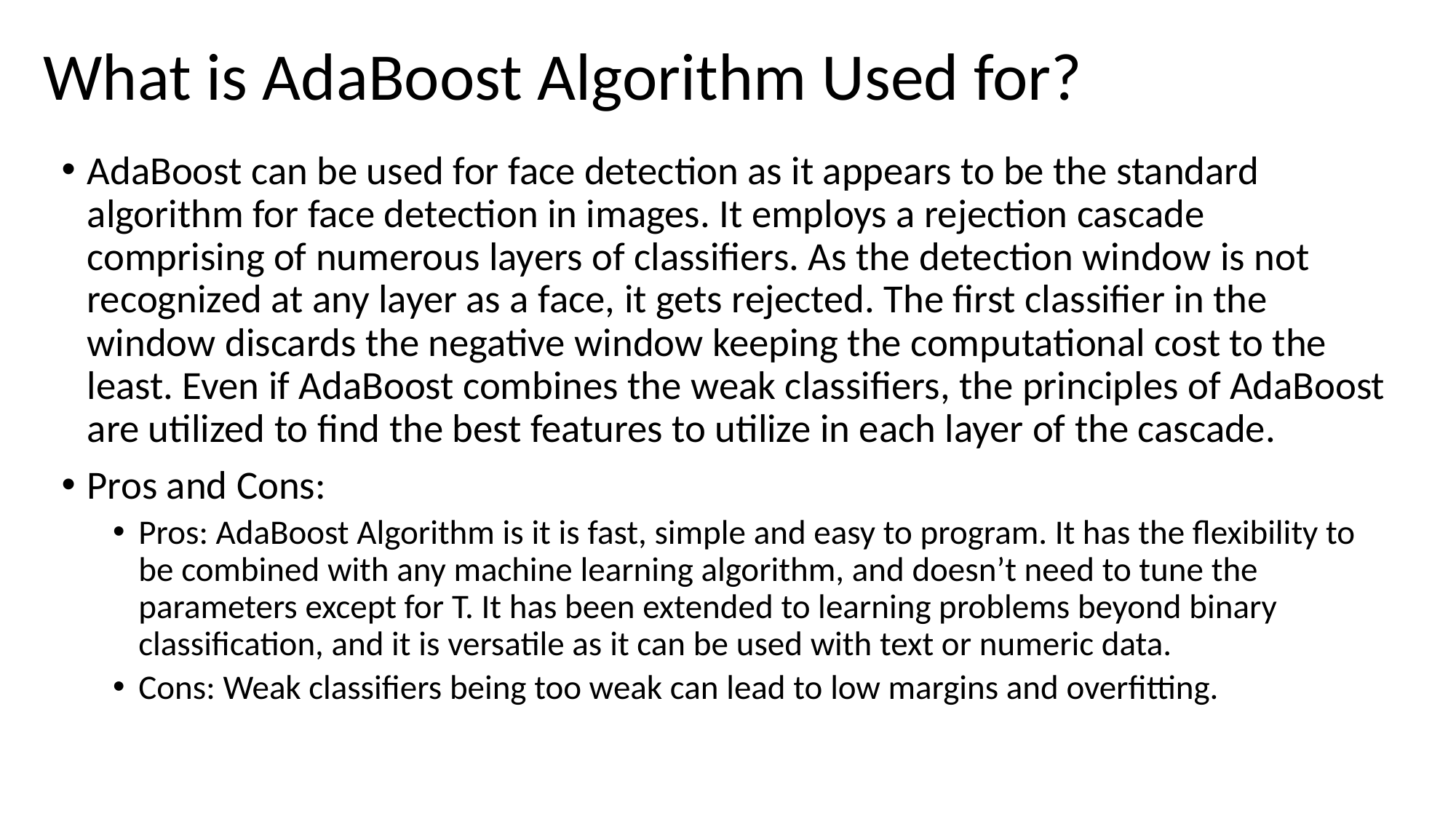

# What is AdaBoost Algorithm Used for?
AdaBoost can be used for face detection as it appears to be the standard algorithm for face detection in images. It employs a rejection cascade comprising of numerous layers of classifiers. As the detection window is not recognized at any layer as a face, it gets rejected. The first classifier in the window discards the negative window keeping the computational cost to the least. Even if AdaBoost combines the weak classifiers, the principles of AdaBoost are utilized to find the best features to utilize in each layer of the cascade.
Pros and Cons:
Pros: AdaBoost Algorithm is it is fast, simple and easy to program. It has the flexibility to be combined with any machine learning algorithm, and doesn’t need to tune the parameters except for T. It has been extended to learning problems beyond binary classification, and it is versatile as it can be used with text or numeric data.
Cons: Weak classifiers being too weak can lead to low margins and overfitting.